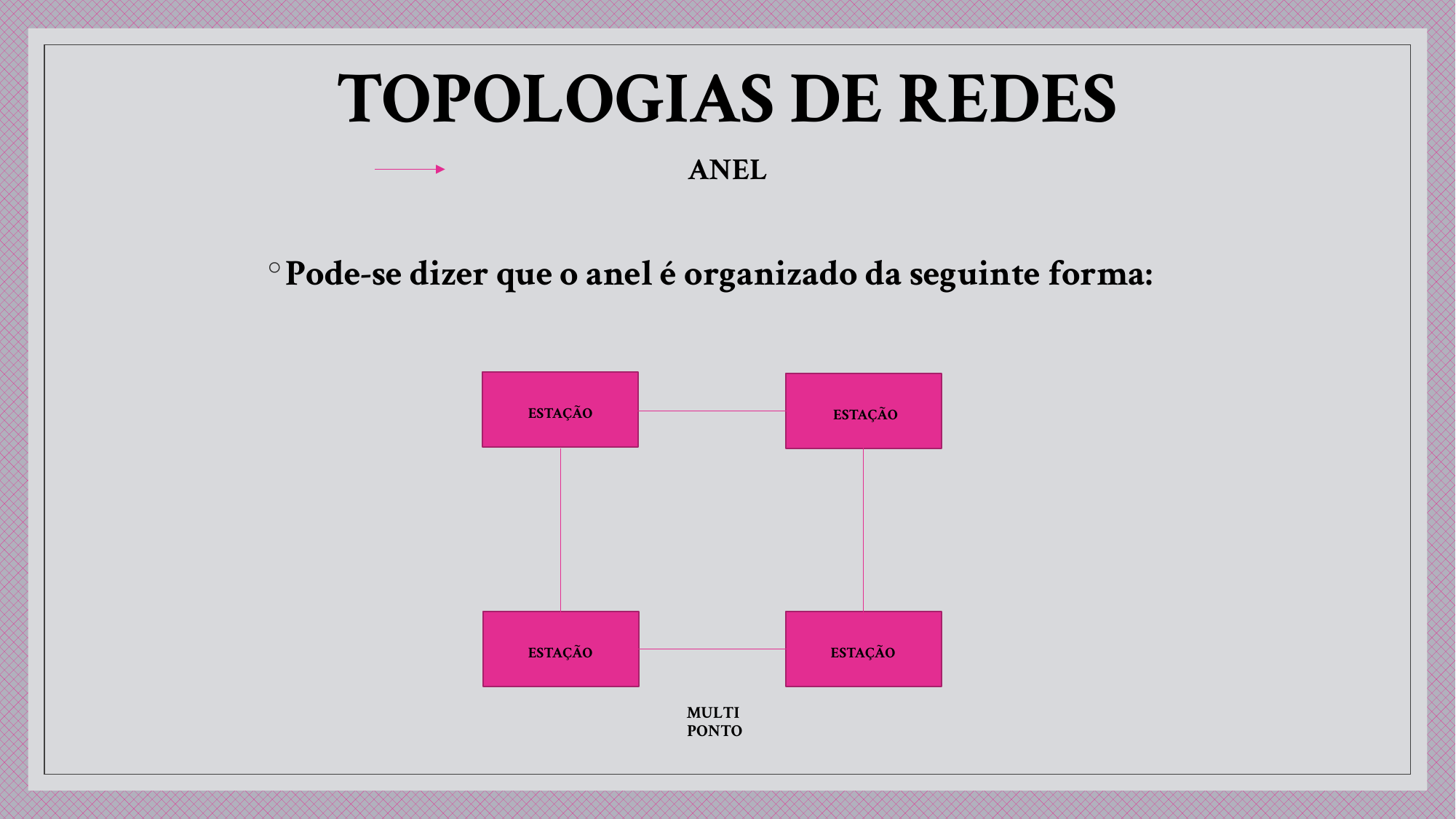

# TOPOLOGIAS DE REDES
ANEL
Pode-se dizer que o anel é organizado da seguinte forma:

ESTAÇÃO
ESTAÇÃO

ESTAÇÃO
ESTAÇÃO
MULTI
 PONTO